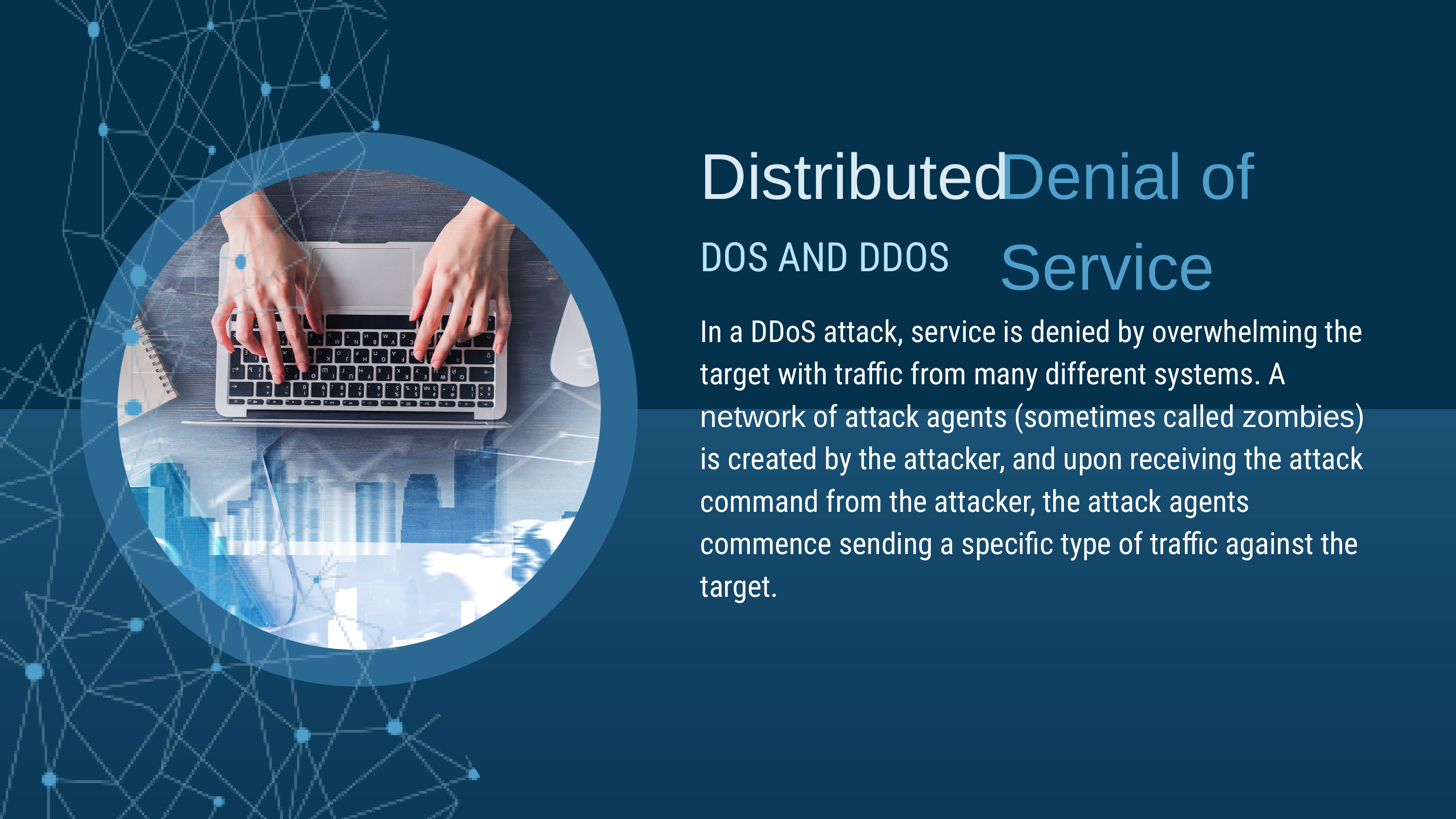

Distributed
Denial of Service

DOS AND DDOS
In a DDoS attack, service is denied by overwhelming the target with traffic from many different systems. A network of attack agents (sometimes called zombies) is created by the attacker, and upon receiving the attack command from the attacker, the attack agents commence sending a specific type of traffic against the target.